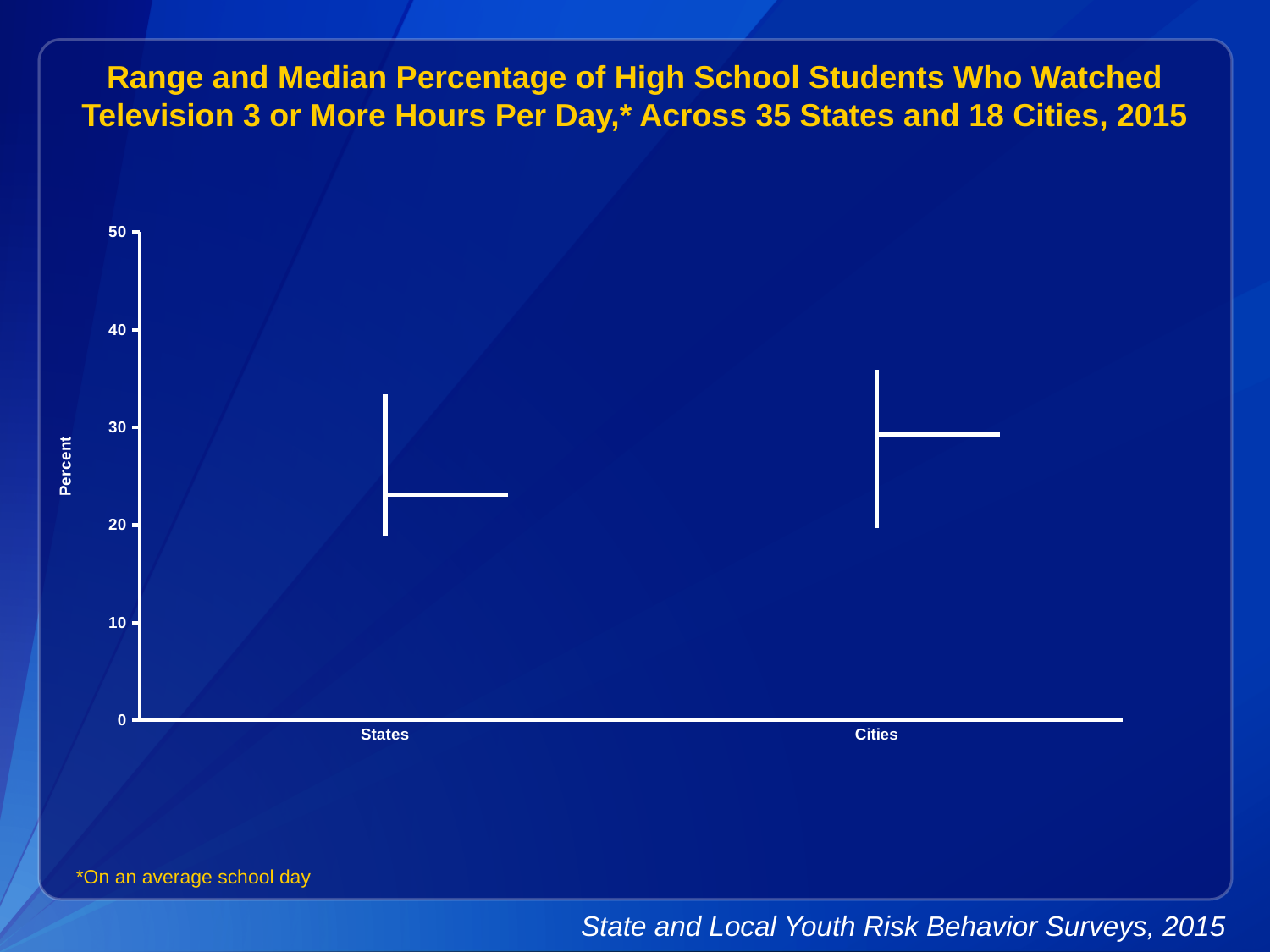

Range and Median Percentage of High School Students Who Watched Television 3 or More Hours Per Day,* Across 35 States and 18 Cities, 2015

[unsupported chart]

*On an average school day
State and Local Youth Risk Behavior Surveys, 2015